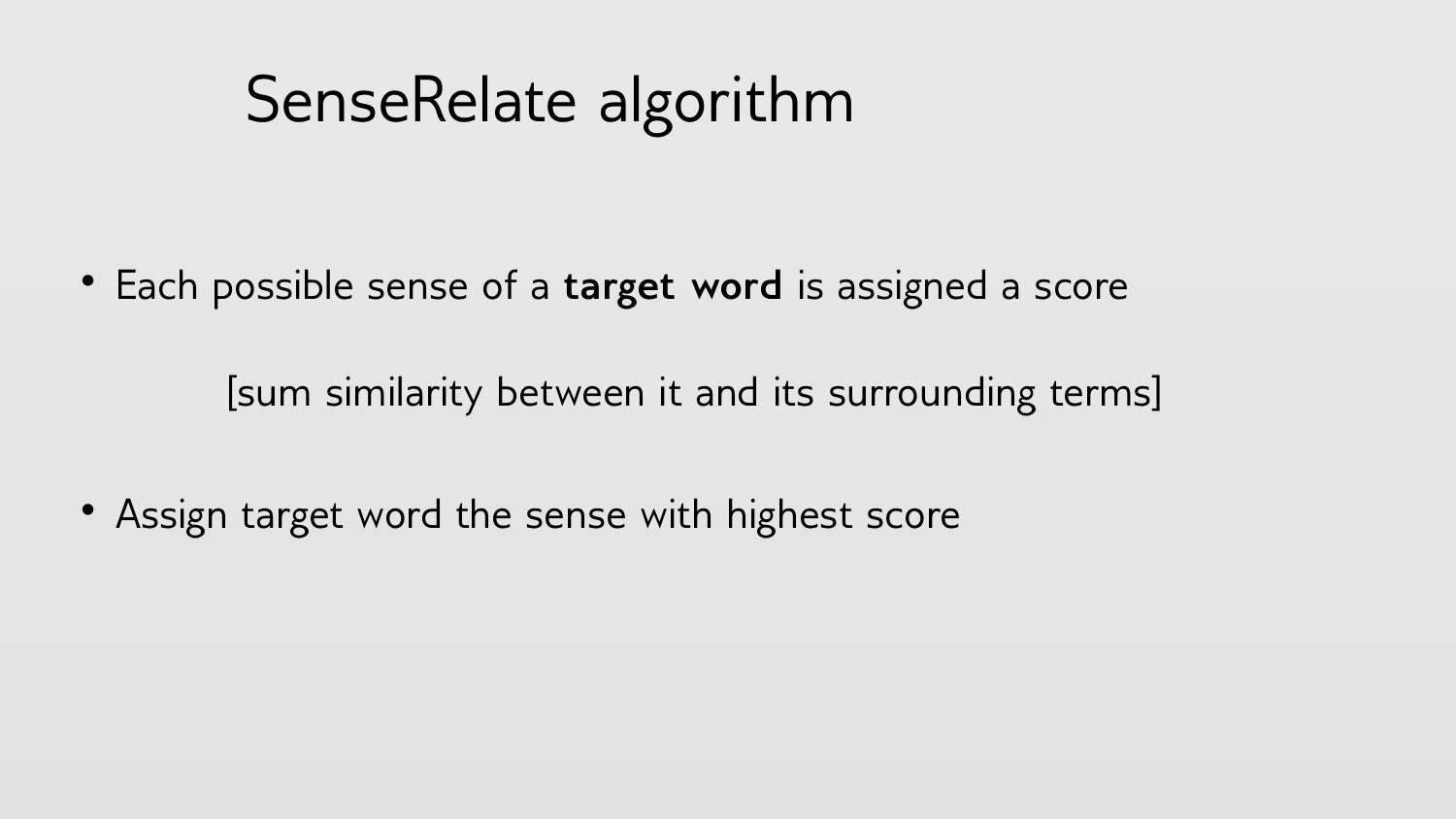

# SenseRelate algorithm

Each possible sense of a target word is assigned a score
	[sum similarity between it and its surrounding terms]

Assign target word the sense with highest score